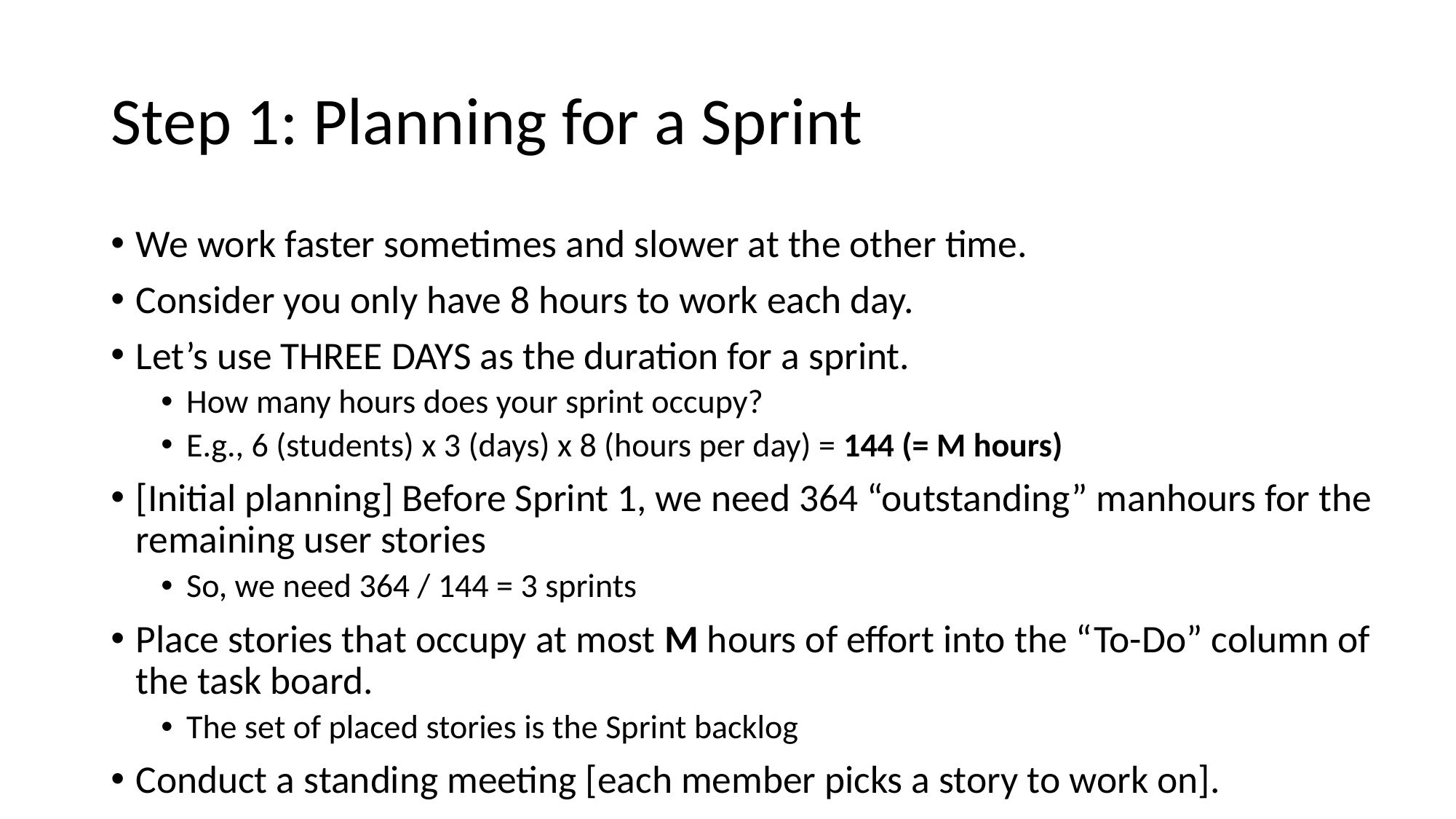

# Step 1: Planning for a Sprint
We work faster sometimes and slower at the other time.
Consider you only have 8 hours to work each day.
Let’s use THREE DAYS as the duration for a sprint.
How many hours does your sprint occupy?
E.g., 6 (students) x 3 (days) x 8 (hours per day) = 144 (= M hours)
[Initial planning] Before Sprint 1, we need 364 “outstanding” manhours for the remaining user stories
So, we need 364 / 144 = 3 sprints
Place stories that occupy at most M hours of effort into the “To-Do” column of the task board.
The set of placed stories is the Sprint backlog
Conduct a standing meeting [each member picks a story to work on].